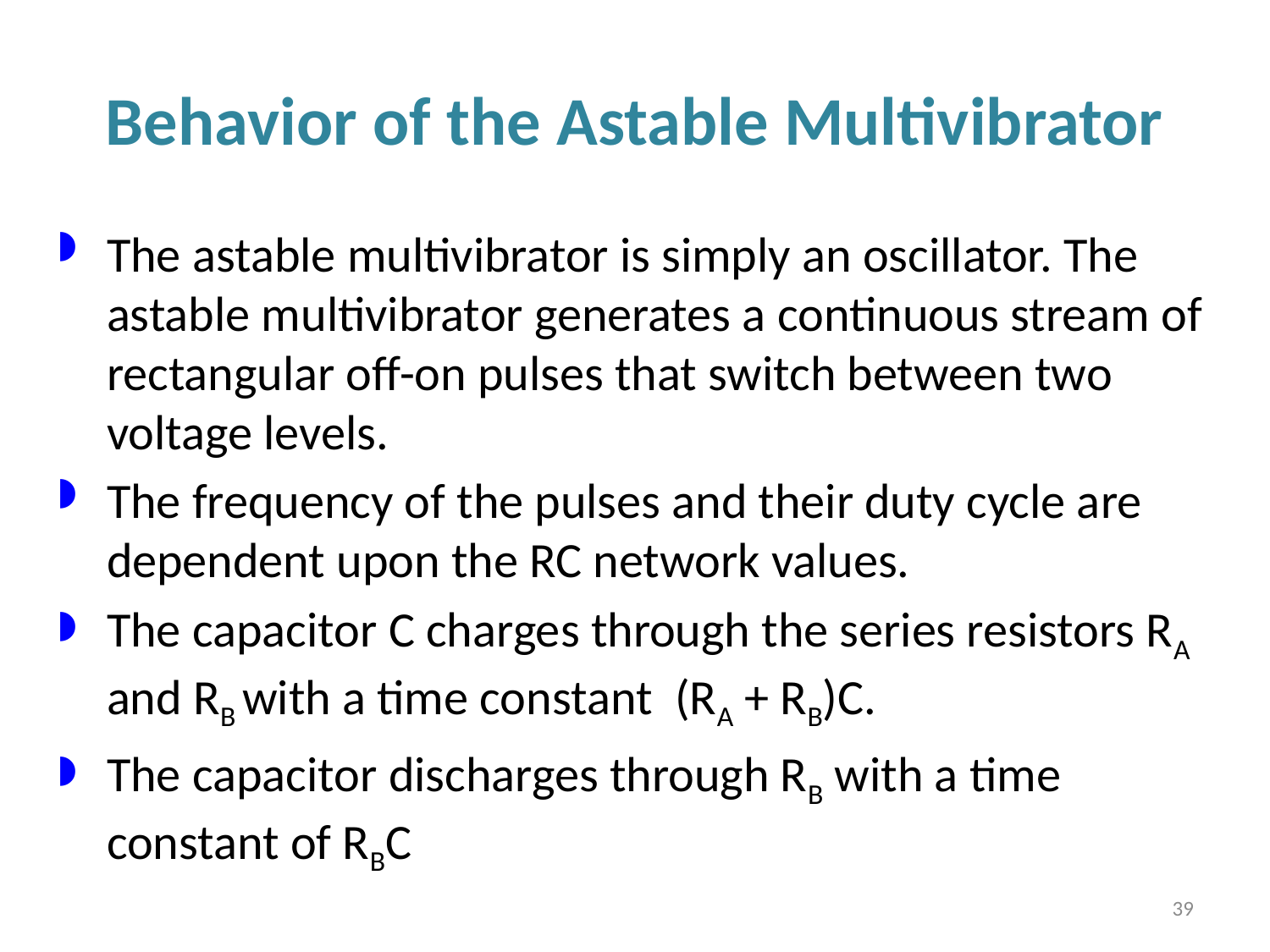

# Behavior of the Astable Multivibrator
The astable multivibrator is simply an oscillator. The astable multivibrator generates a continuous stream of rectangular off-on pulses that switch between two voltage levels.
The frequency of the pulses and their duty cycle are dependent upon the RC network values.
The capacitor C charges through the series resistors RA and RB with a time constant  (RA + RB)C.
The capacitor discharges through RB with a time constant of RBC

39